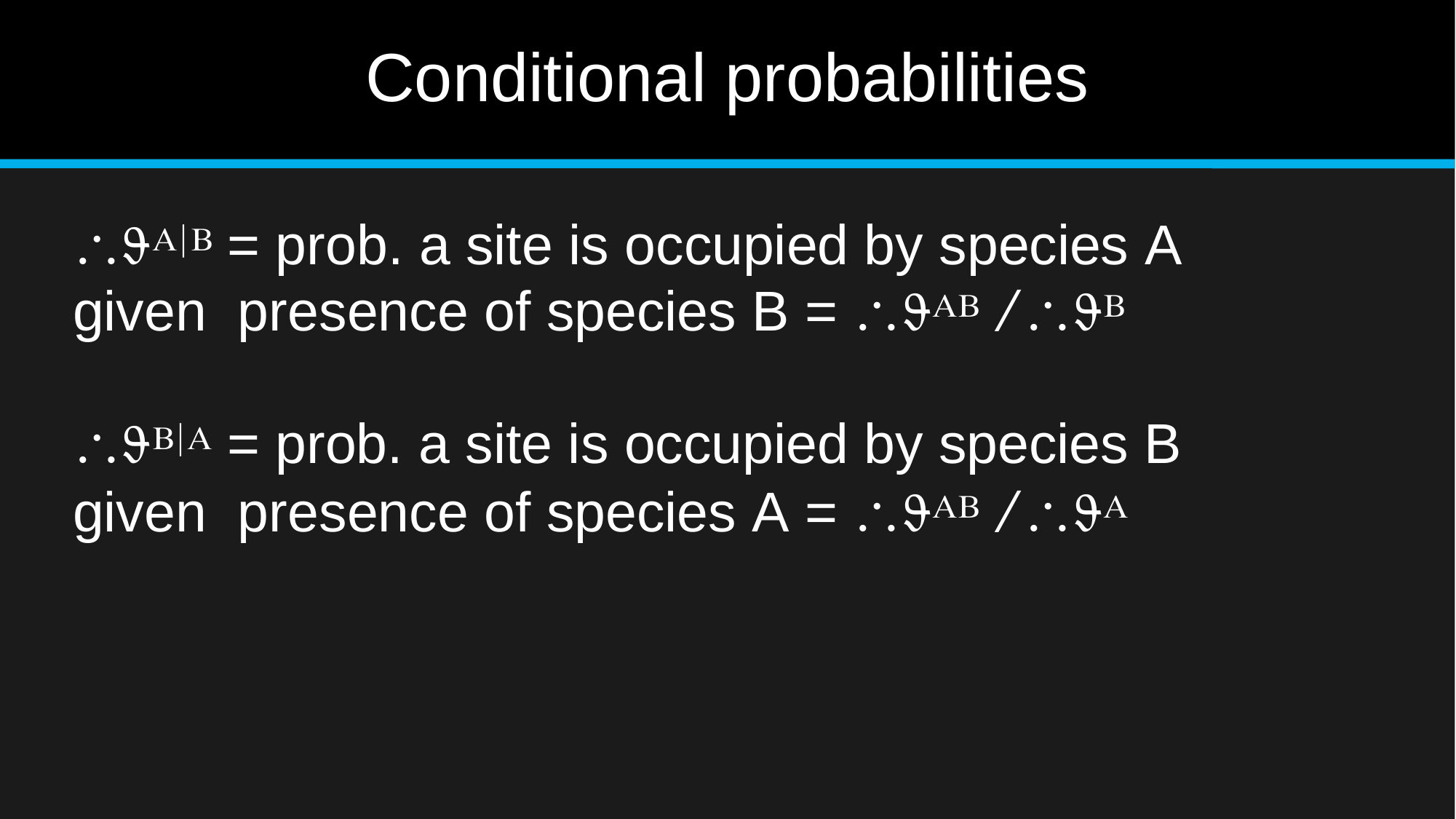

# Conditional probabilities
∴ϑΑ|Β = prob. a site is occupied by species A given  presence of species B = ∴ϑΑΒ / ∴ϑΒ

∴ϑΒ|Α = prob. a site is occupied by species B given  presence of species A = ∴ϑΑΒ / ∴ϑΑ